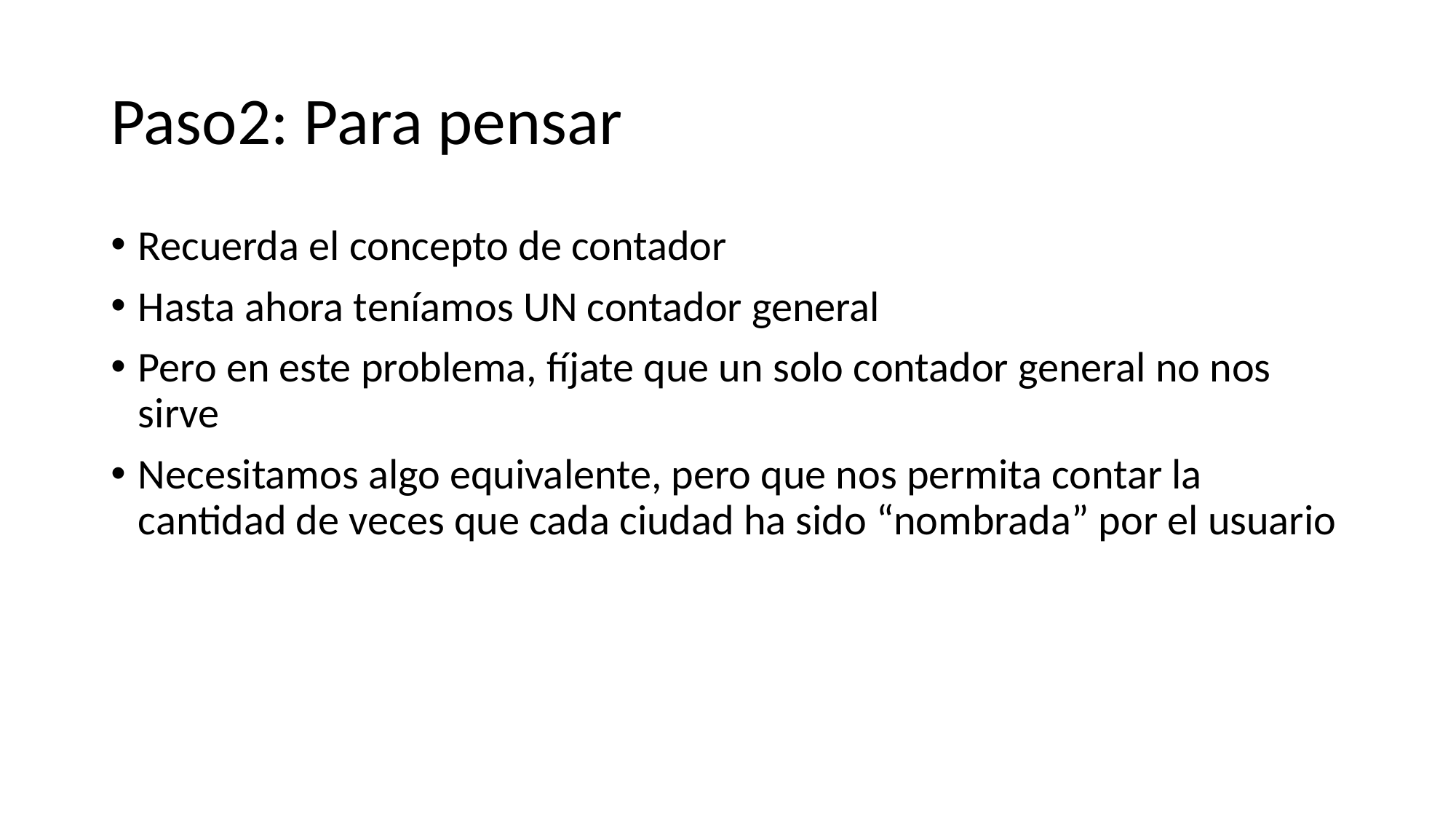

# Paso2: Para pensar
Recuerda el concepto de contador
Hasta ahora teníamos UN contador general
Pero en este problema, fíjate que un solo contador general no nos sirve
Necesitamos algo equivalente, pero que nos permita contar la cantidad de veces que cada ciudad ha sido “nombrada” por el usuario